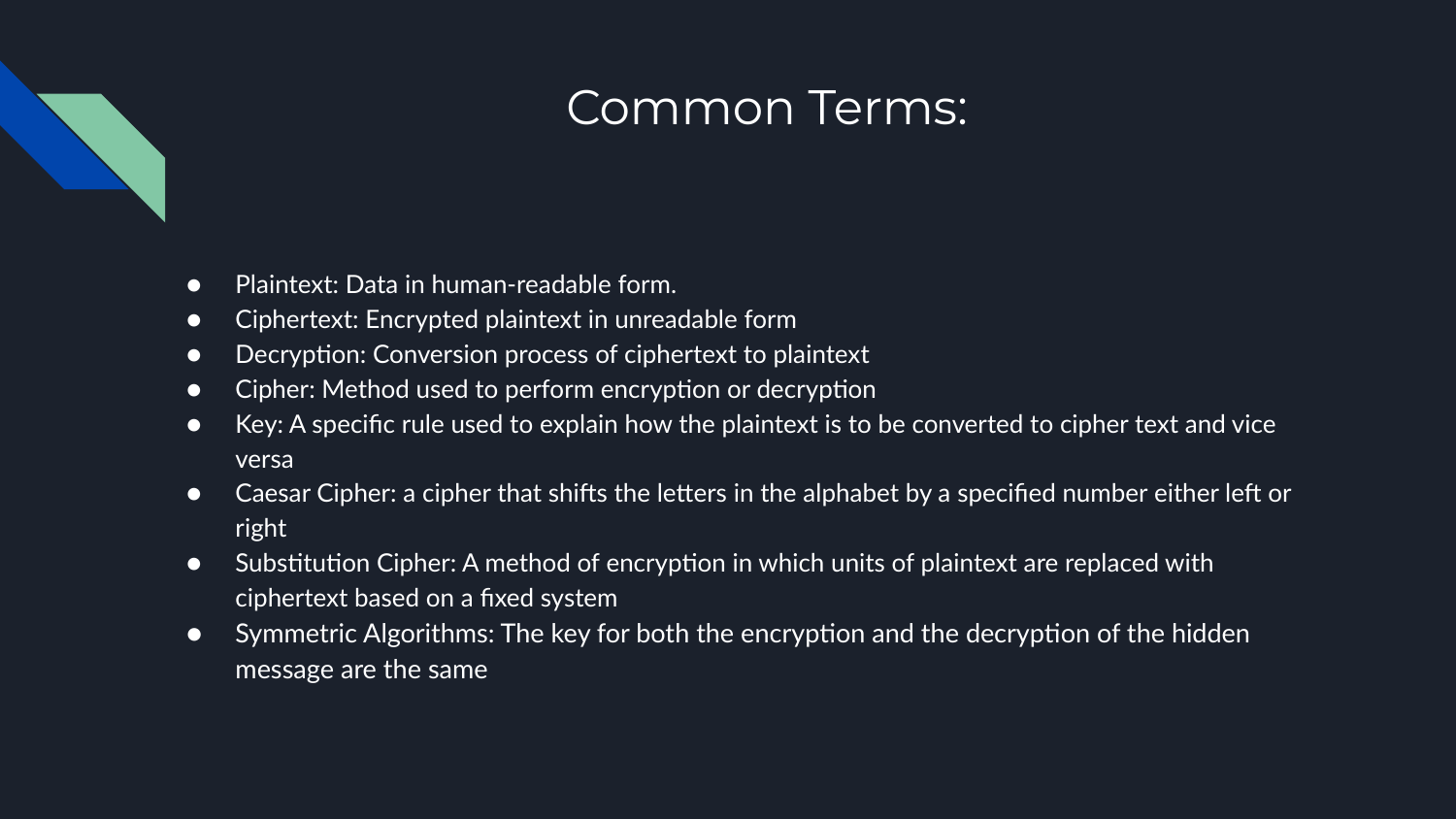

# Common Terms:
Plaintext: Data in human-readable form.
Ciphertext: Encrypted plaintext in unreadable form
Decryption: Conversion process of ciphertext to plaintext
Cipher: Method used to perform encryption or decryption
Key: A specific rule used to explain how the plaintext is to be converted to cipher text and vice versa
Caesar Cipher: a cipher that shifts the letters in the alphabet by a specified number either left or right
Substitution Cipher: A method of encryption in which units of plaintext are replaced with ciphertext based on a fixed system
Symmetric Algorithms: The key for both the encryption and the decryption of the hidden message are the same